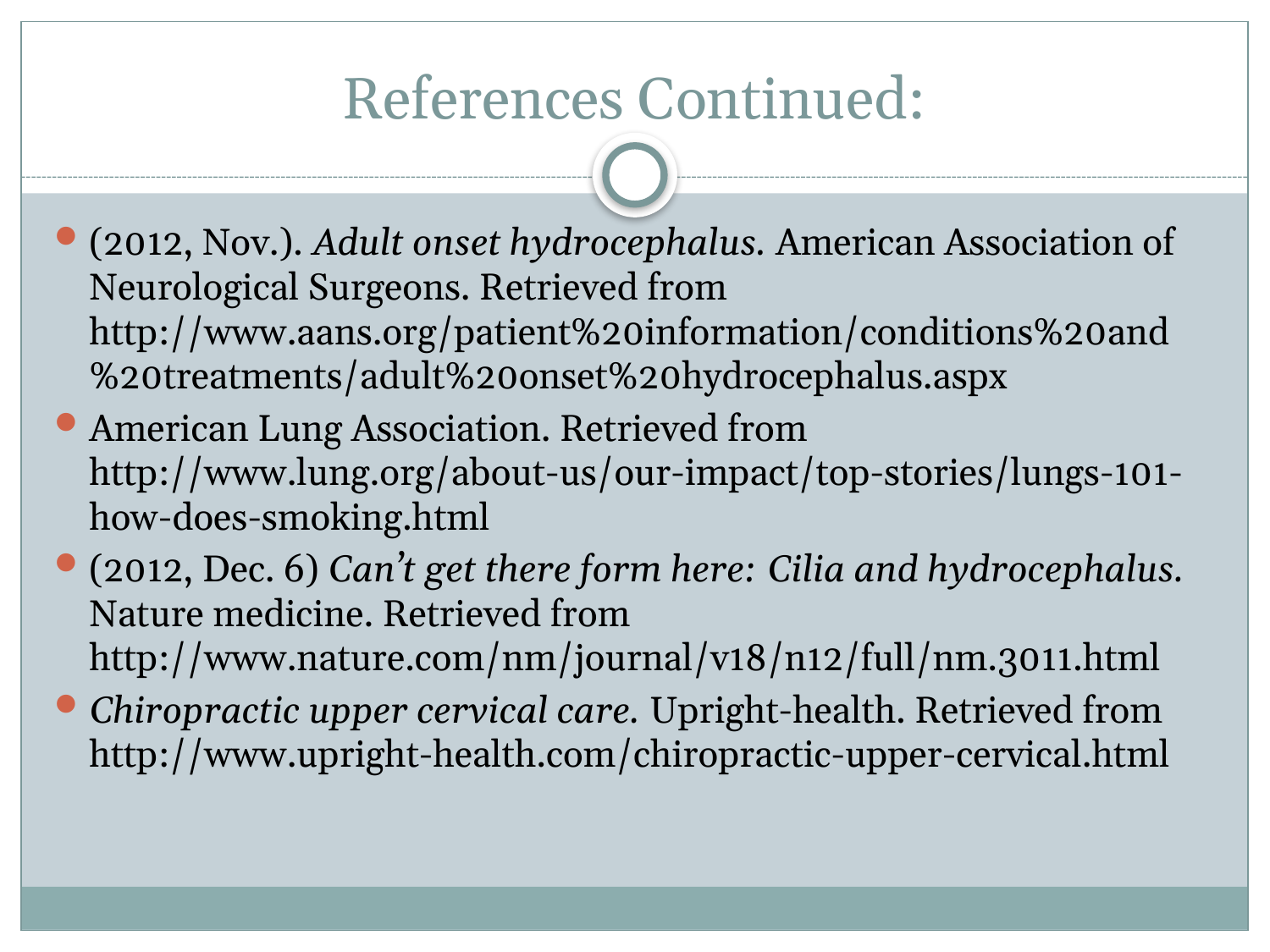

# References Continued:
(2012, Nov.). Adult onset hydrocephalus. American Association of Neurological Surgeons. Retrieved from http://www.aans.org/patient%20information/conditions%20and%20treatments/adult%20onset%20hydrocephalus.aspx
American Lung Association. Retrieved from http://www.lung.org/about-us/our-impact/top-stories/lungs-101-how-does-smoking.html
(2012, Dec. 6) Can’t get there form here: Cilia and hydrocephalus. Nature medicine. Retrieved from http://www.nature.com/nm/journal/v18/n12/full/nm.3011.html
Chiropractic upper cervical care. Upright-health. Retrieved from http://www.upright-health.com/chiropractic-upper-cervical.html